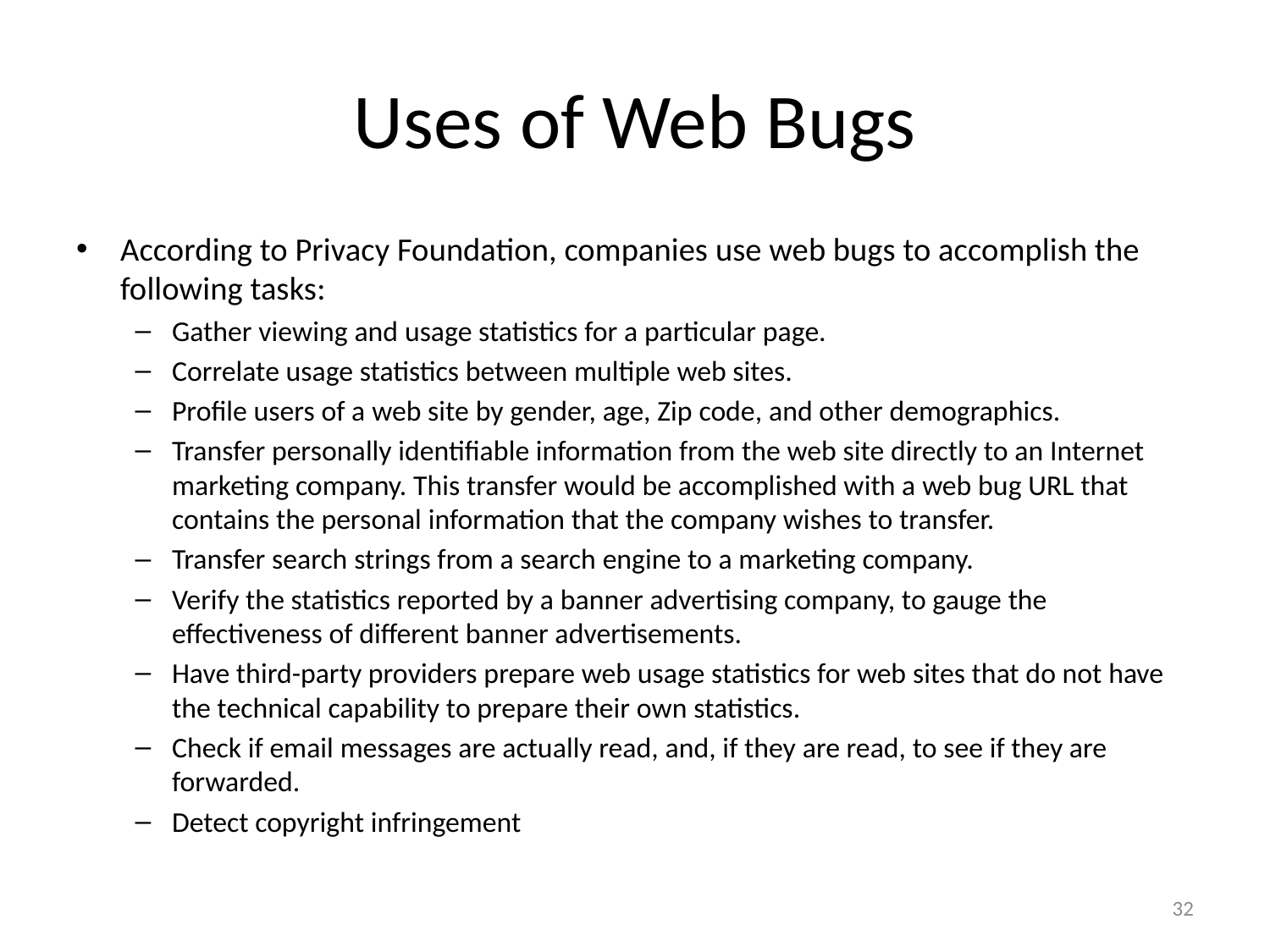

# Uses of Web Bugs
According to Privacy Foundation, companies use web bugs to accomplish the following tasks:
Gather viewing and usage statistics for a particular page.
Correlate usage statistics between multiple web sites.
Profile users of a web site by gender, age, Zip code, and other demographics.
Transfer personally identifiable information from the web site directly to an Internet marketing company. This transfer would be accomplished with a web bug URL that contains the personal information that the company wishes to transfer.
Transfer search strings from a search engine to a marketing company.
Verify the statistics reported by a banner advertising company, to gauge the effectiveness of different banner advertisements.
Have third-party providers prepare web usage statistics for web sites that do not have the technical capability to prepare their own statistics.
Check if email messages are actually read, and, if they are read, to see if they are forwarded.
Detect copyright infringement
32